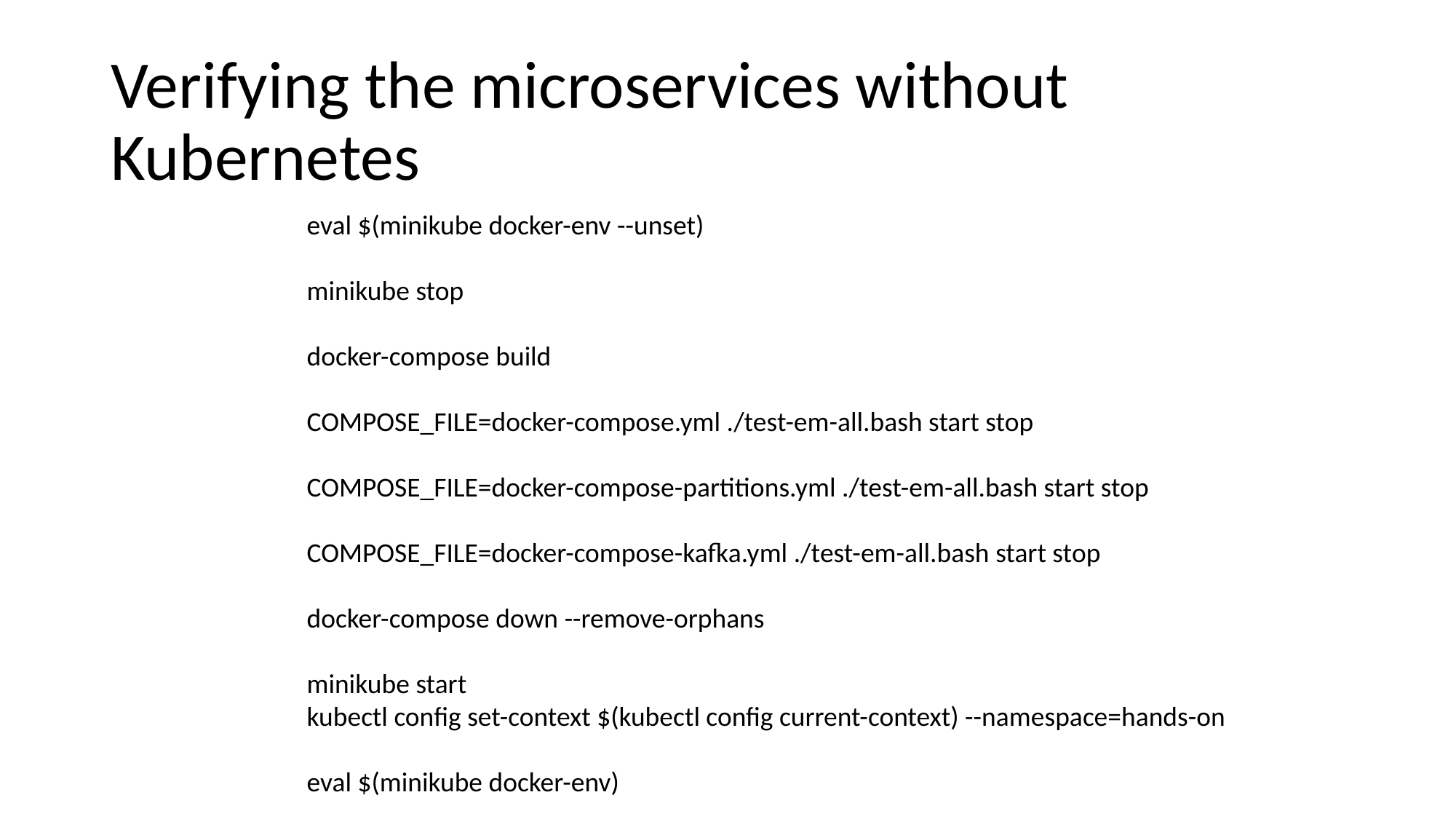

# Verifying the microservices without Kubernetes
eval $(minikube docker-env --unset)

minikube stop

docker-compose build

COMPOSE_FILE=docker-compose.yml ./test-em-all.bash start stop

COMPOSE_FILE=docker-compose-partitions.yml ./test-em-all.bash start stop

COMPOSE_FILE=docker-compose-kafka.yml ./test-em-all.bash start stop

docker-compose down --remove-orphans

minikube start
kubectl config set-context $(kubectl config current-context) --namespace=hands-on

eval $(minikube docker-env)